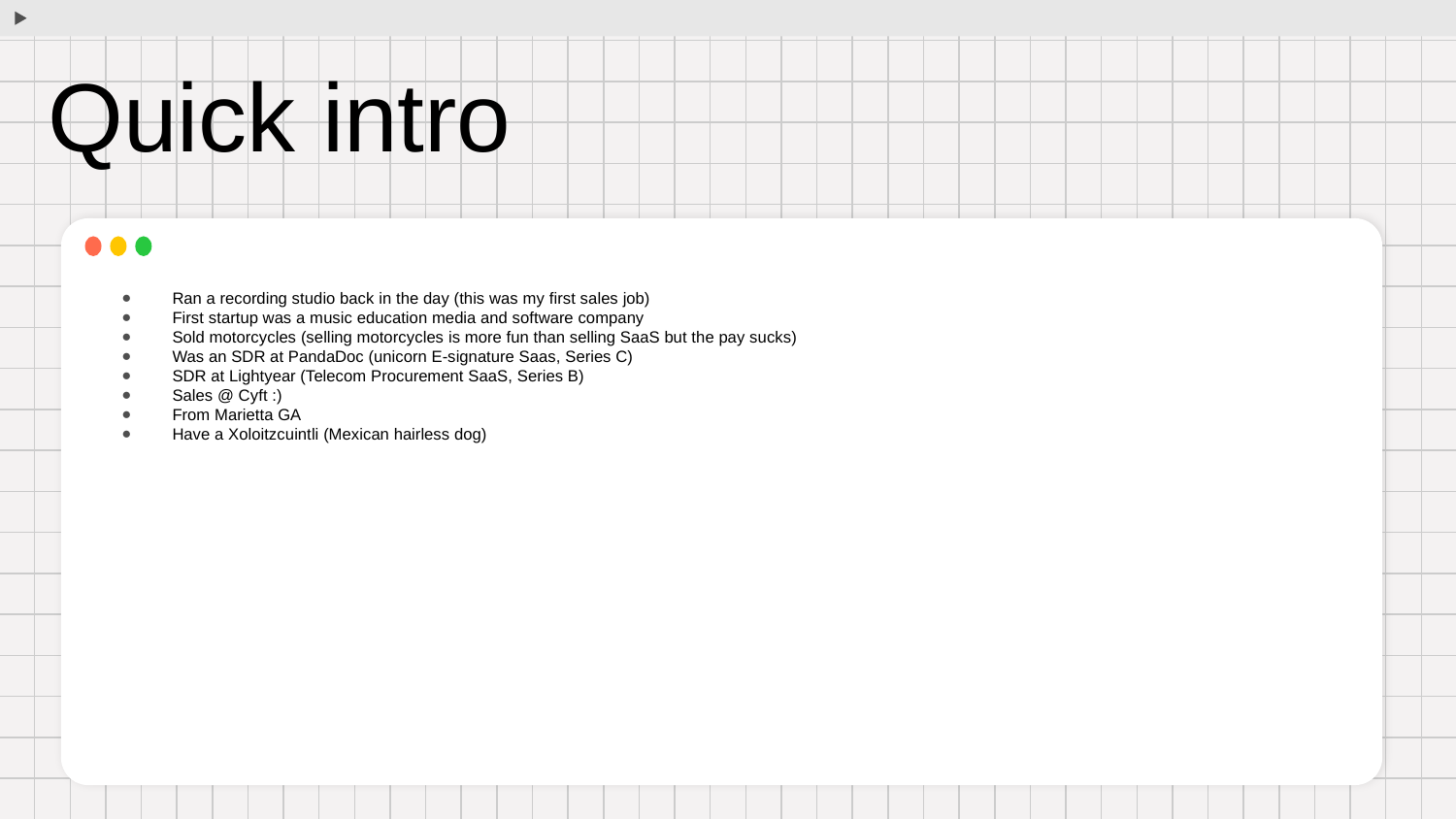

# Quick intro

Ran a recording studio back in the day (this was my first sales job)
First startup was a music education media and software company
Sold motorcycles (selling motorcycles is more fun than selling SaaS but the pay sucks)
Was an SDR at PandaDoc (unicorn E-signature Saas, Series C)
SDR at Lightyear (Telecom Procurement SaaS, Series B)
Sales @ Cyft :)
From Marietta GA
Have a Xoloitzcuintli (Mexican hairless dog)